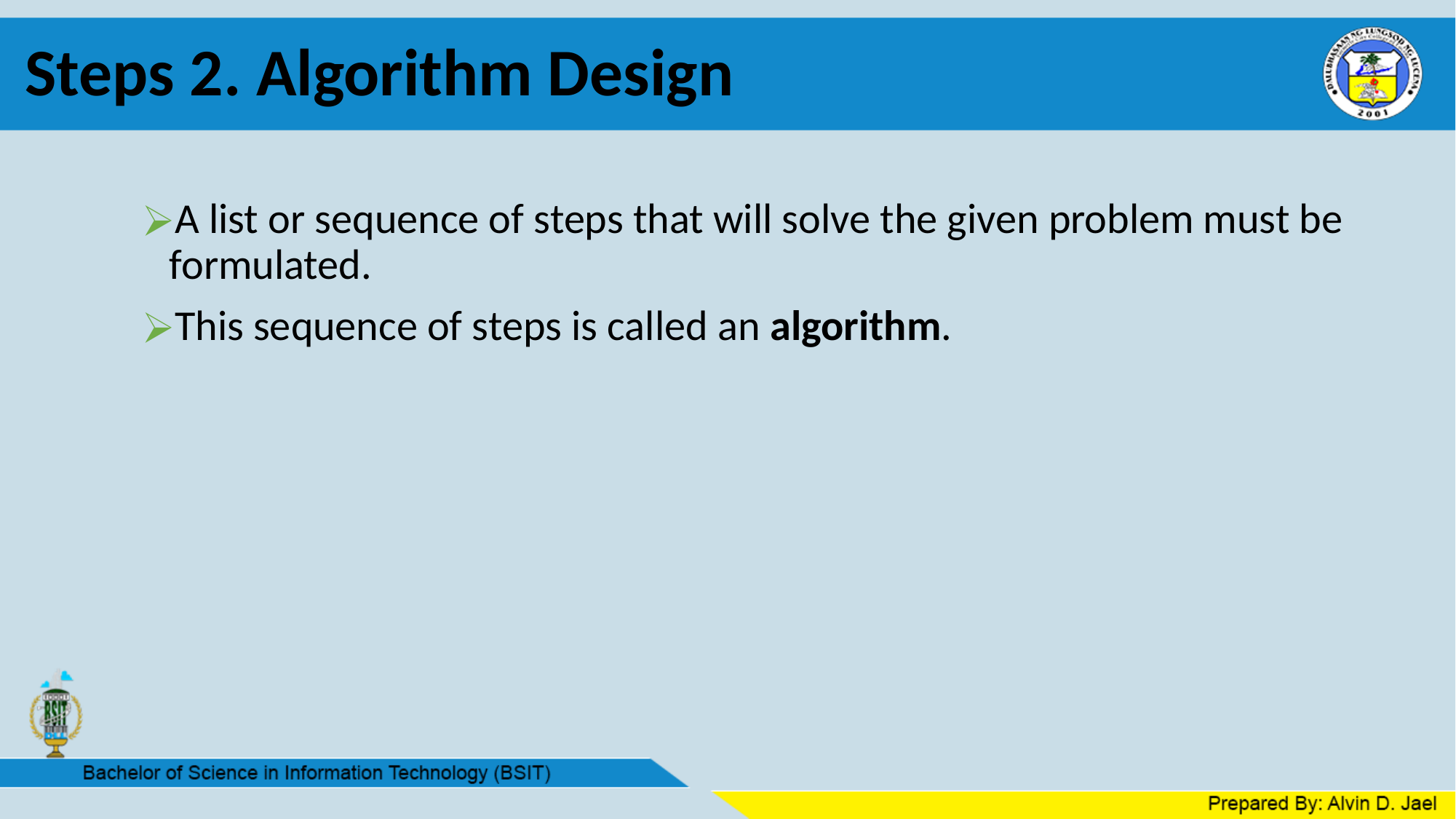

# Steps 2. Algorithm Design
A list or sequence of steps that will solve the given problem must be formulated.
This sequence of steps is called an algorithm.